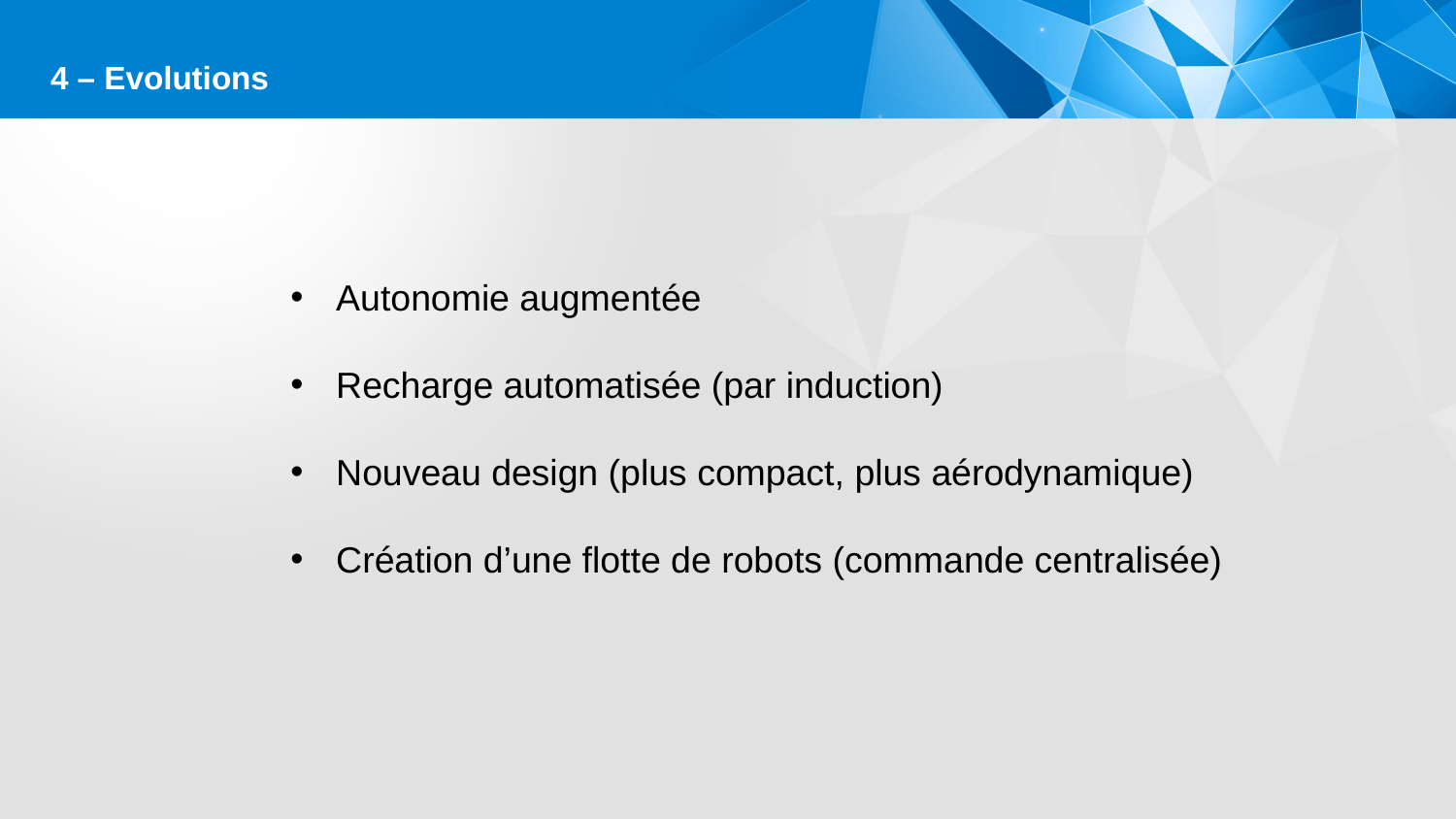

4 – Evolutions

Autonomie augmentée

Recharge automatisée (par induction)

Nouveau design (plus compact, plus aérodynamique)

Création d’une flotte de robots (commande centralisée)